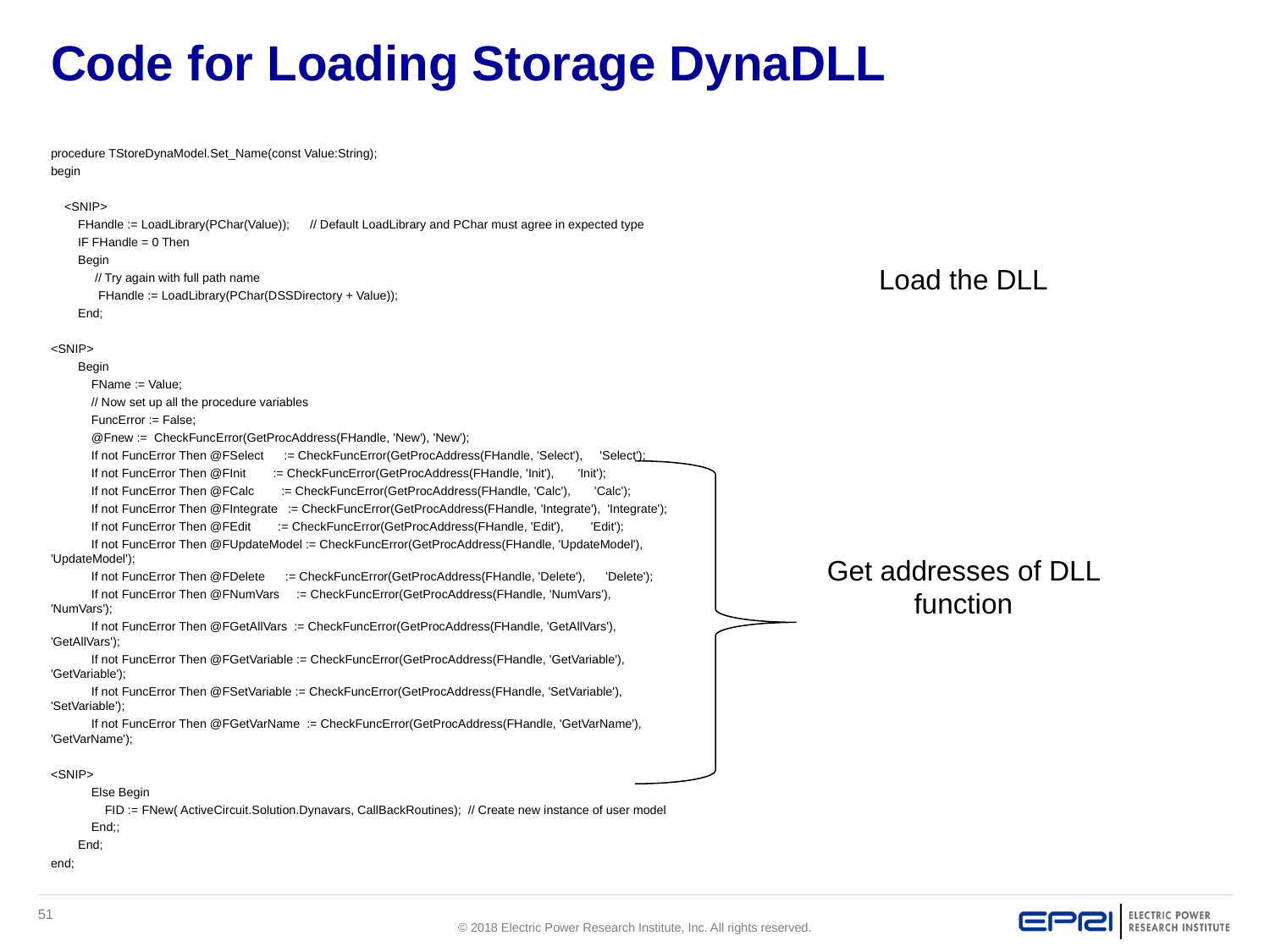

# Code for Loading Storage DynaDLL
procedure TStoreDynaModel.Set_Name(const Value:String);
begin

    <SNIP>
        FHandle := LoadLibrary(PChar(Value));      // Default LoadLibrary and PChar must agree in expected type
        IF FHandle = 0 Then
        Begin
             // Try again with full path name
              FHandle := LoadLibrary(PChar(DSSDirectory + Value));
        End;

<SNIP>
        Begin
            FName := Value;
            // Now set up all the procedure variables
            FuncError := False;
            @Fnew :=  CheckFuncError(GetProcAddress(FHandle, 'New'), 'New');
            If not FuncError Then @FSelect      := CheckFuncError(GetProcAddress(FHandle, 'Select'),     'Select');
            If not FuncError Then @FInit        := CheckFuncError(GetProcAddress(FHandle, 'Init'),       'Init');
            If not FuncError Then @FCalc        := CheckFuncError(GetProcAddress(FHandle, 'Calc'),       'Calc');
            If not FuncError Then @FIntegrate   := CheckFuncError(GetProcAddress(FHandle, 'Integrate'),  'Integrate');
            If not FuncError Then @FEdit        := CheckFuncError(GetProcAddress(FHandle, 'Edit'),        'Edit');
            If not FuncError Then @FUpdateModel := CheckFuncError(GetProcAddress(FHandle, 'UpdateModel'), 'UpdateModel');
            If not FuncError Then @FDelete      := CheckFuncError(GetProcAddress(FHandle, 'Delete'),      'Delete');
            If not FuncError Then @FNumVars     := CheckFuncError(GetProcAddress(FHandle, 'NumVars'),     'NumVars');
            If not FuncError Then @FGetAllVars  := CheckFuncError(GetProcAddress(FHandle, 'GetAllVars'),  'GetAllVars');
            If not FuncError Then @FGetVariable := CheckFuncError(GetProcAddress(FHandle, 'GetVariable'), 'GetVariable');
            If not FuncError Then @FSetVariable := CheckFuncError(GetProcAddress(FHandle, 'SetVariable'), 'SetVariable');
            If not FuncError Then @FGetVarName  := CheckFuncError(GetProcAddress(FHandle, 'GetVarName'),  'GetVarName');

<SNIP>
            Else Begin
                FID := FNew( ActiveCircuit.Solution.Dynavars, CallBackRoutines);  // Create new instance of user model
            End;;
        End;
end;
Load the DLL

Get addresses of DLL function